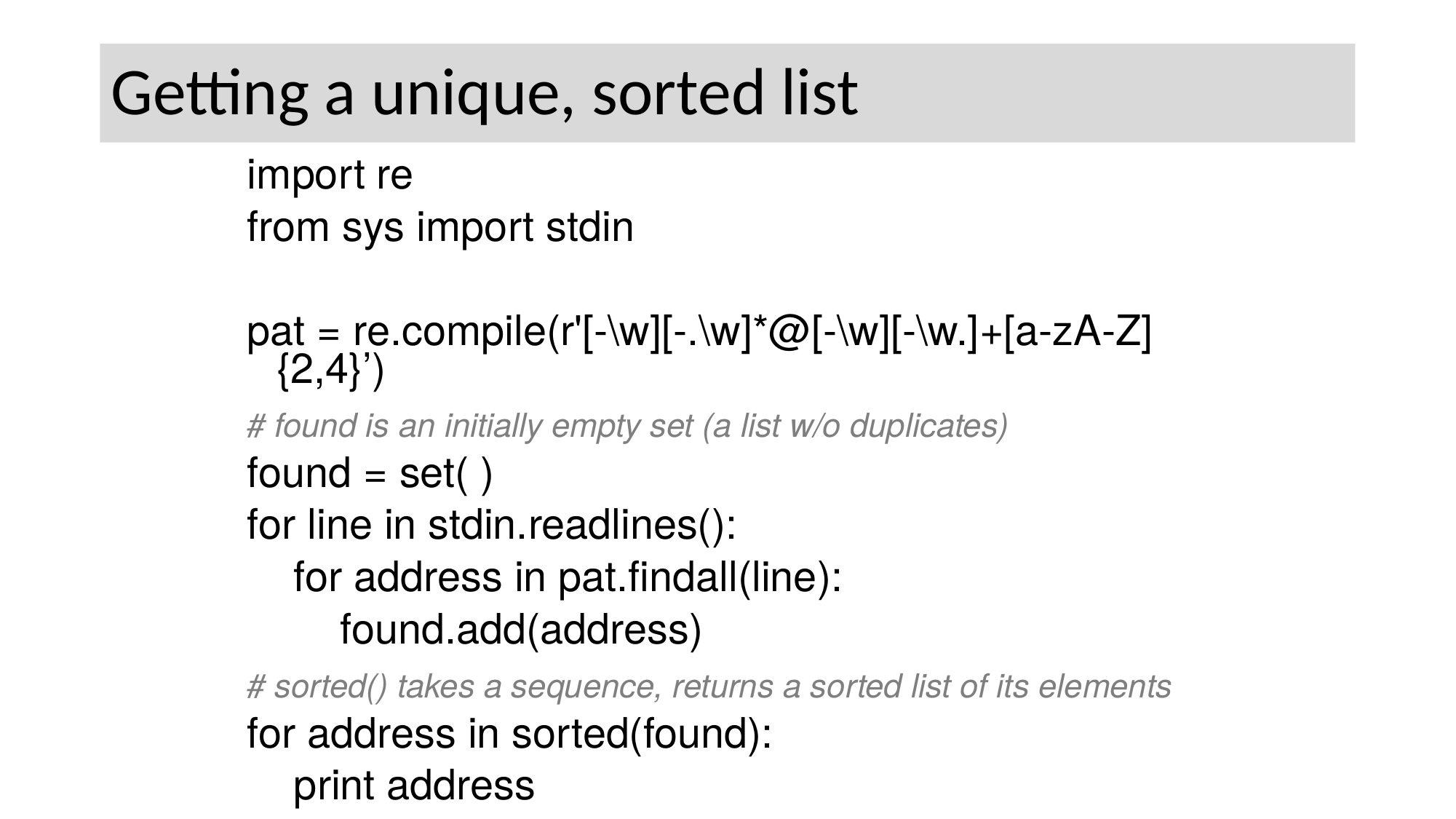

# Getting a unique, sorted list
import re
from sys import stdin

pat = re.compile(r'[-\w][-.\w]*@[-\w][-\w.]+[a-zA-Z]{2,4}’)
# found is an initially empty set (a list w/o duplicates)
found = set( )
for line in stdin.readlines():
    for address in pat.findall(line):
        found.add(address)
# sorted() takes a sequence, returns a sorted list of its elements
for address in sorted(found):
    print address